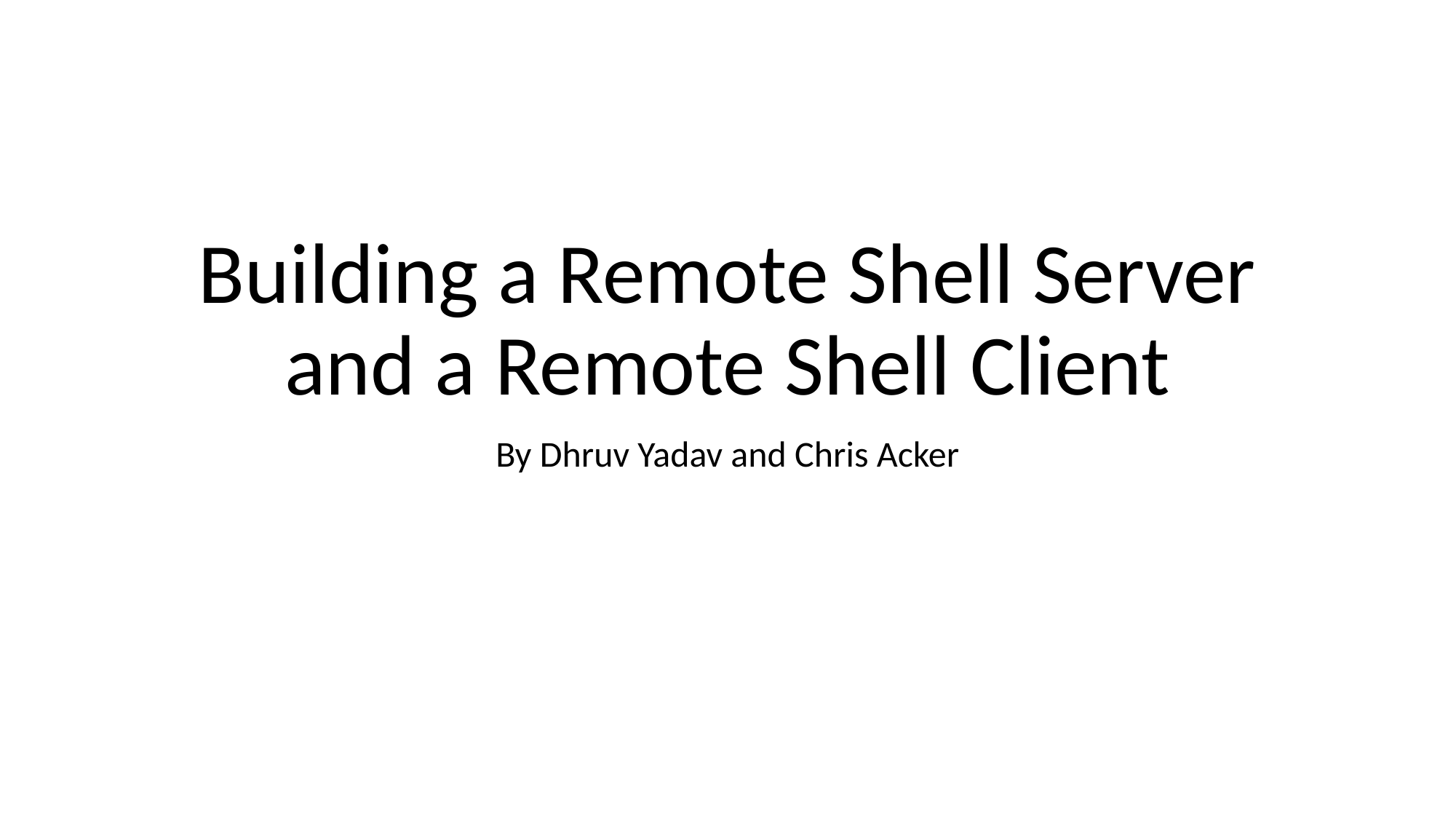

# Building a Remote Shell Server and a Remote Shell Client
By Dhruv Yadav and Chris Acker